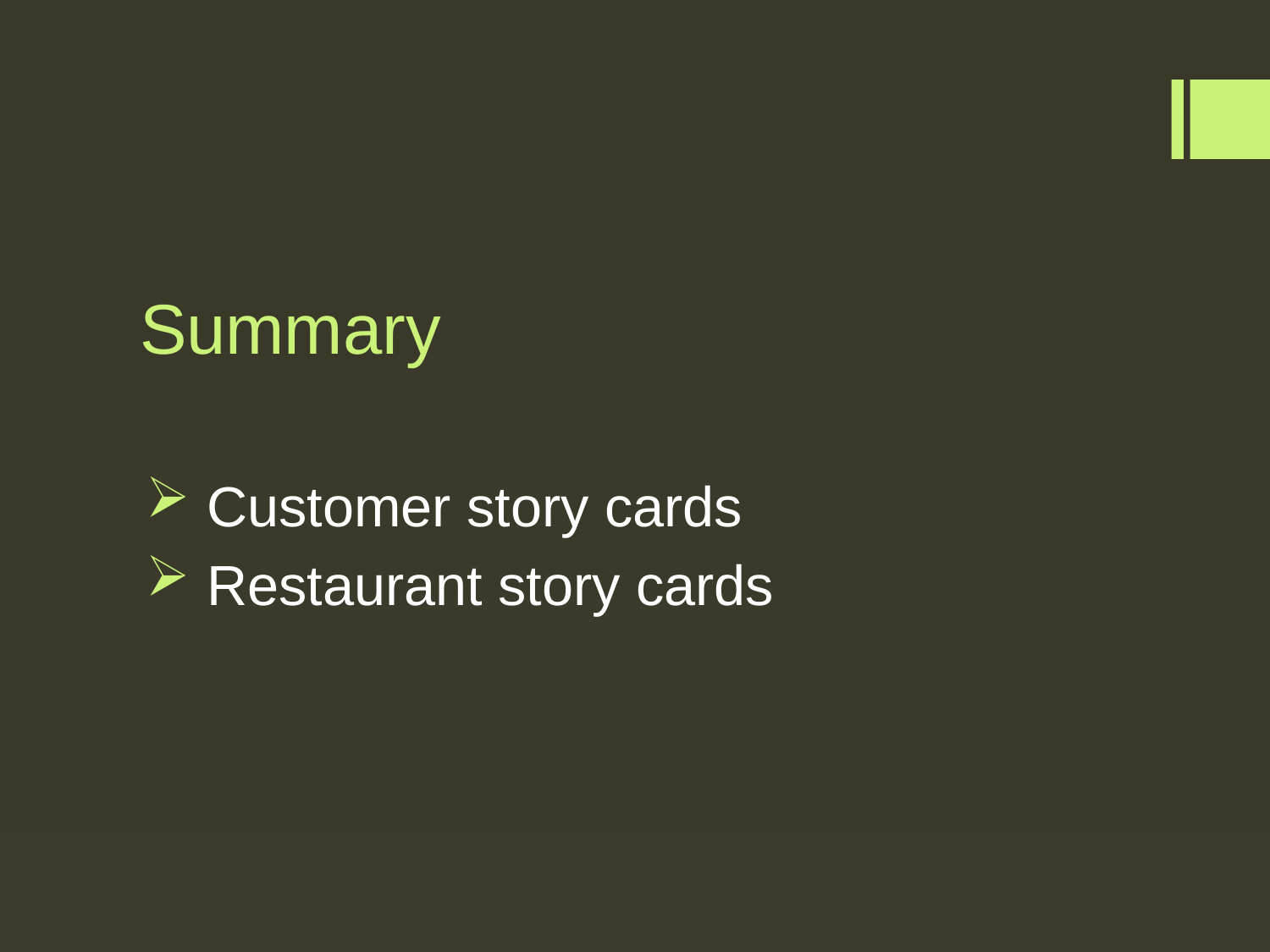

# Summary

 Customer story cards
 Restaurant story cards